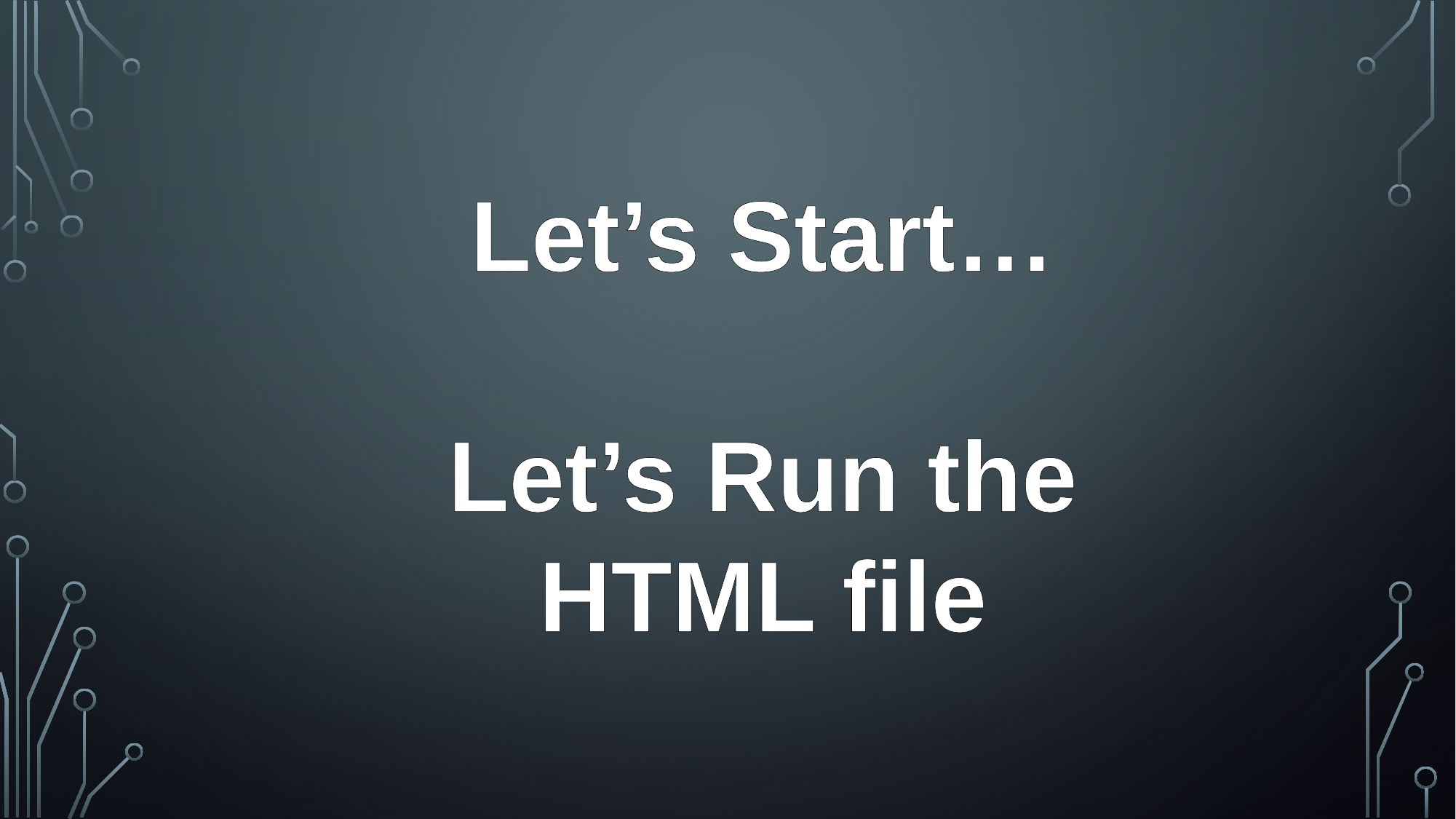

Let’s Start…

Let’s Run the HTML file